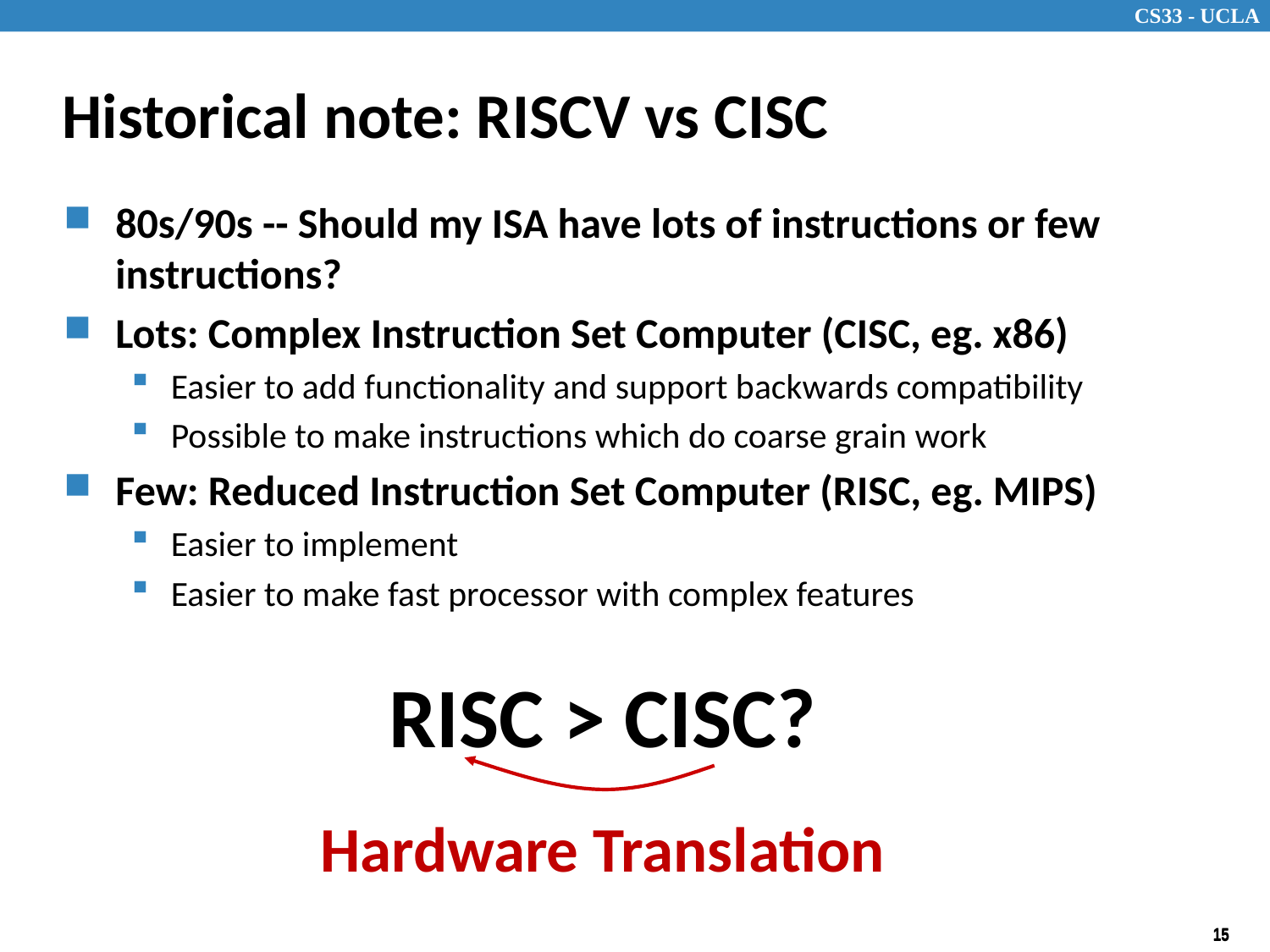

# Historical note: RISCV vs CISC
80s/90s -- Should my ISA have lots of instructions or few instructions?
Lots: Complex Instruction Set Computer (CISC, eg. x86)
Easier to add functionality and support backwards compatibility
Possible to make instructions which do coarse grain work
Few: Reduced Instruction Set Computer (RISC, eg. MIPS)
Easier to implement
Easier to make fast processor with complex features

RISC > CISC?

Hardware Translation